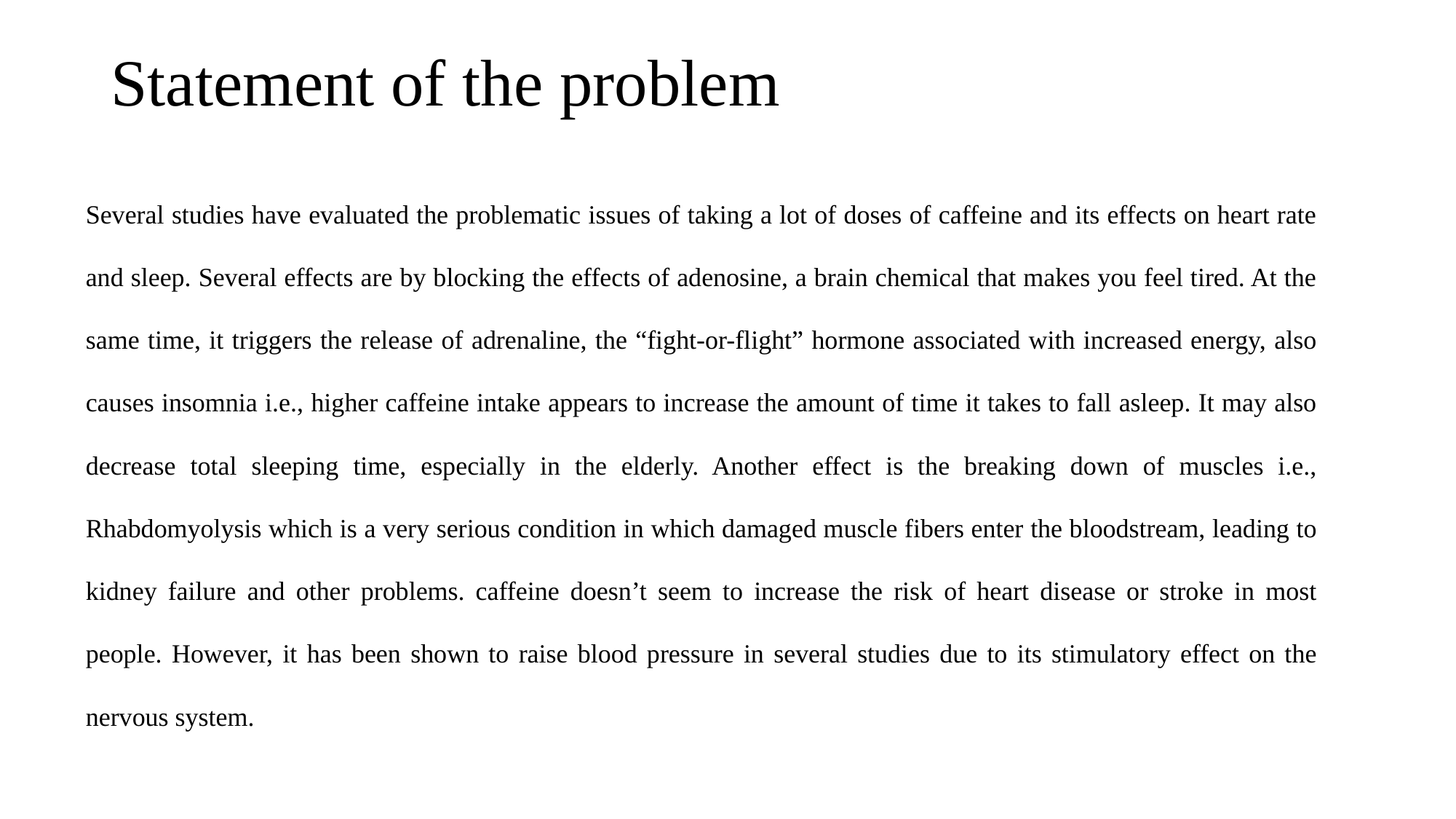

# Statement of the problem
Several studies have evaluated the problematic issues of taking a lot of doses of caffeine and its effects on heart rate and sleep. Several effects are by blocking the effects of adenosine, a brain chemical that makes you feel tired. At the same time, it triggers the release of adrenaline, the “fight-or-flight” hormone associated with increased energy, also causes insomnia i.e., higher caffeine intake appears to increase the amount of time it takes to fall asleep. It may also decrease total sleeping time, especially in the elderly. Another effect is the breaking down of muscles i.e., Rhabdomyolysis which is a very serious condition in which damaged muscle fibers enter the bloodstream, leading to kidney failure and other problems. caffeine doesn’t seem to increase the risk of heart disease or stroke in most people. However, it has been shown to raise blood pressure in several studies due to its stimulatory effect on the nervous system.